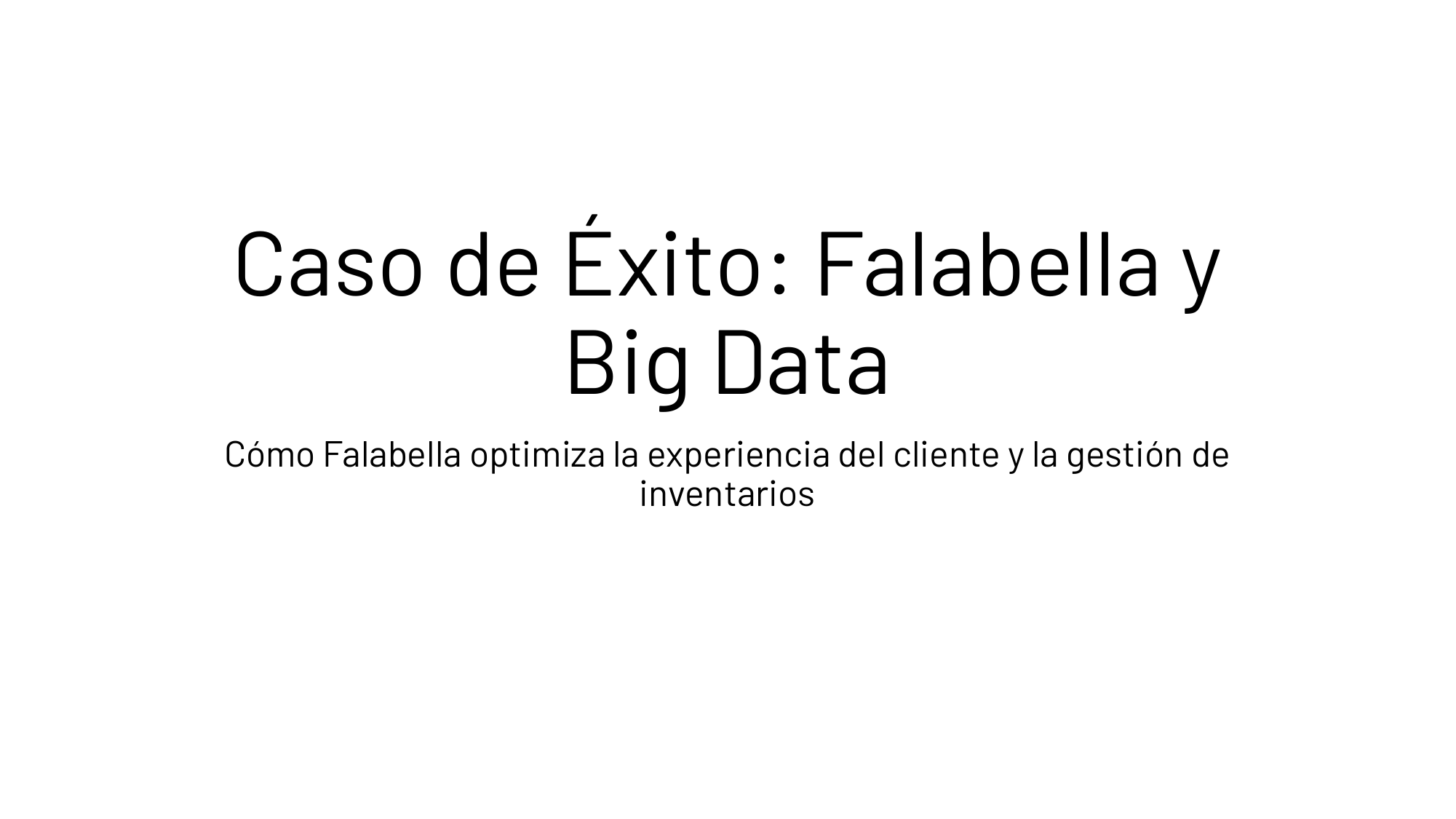

# Caso de Éxito: Falabella y Big Data
Cómo Falabella optimiza la experiencia del cliente y la gestión de inventarios